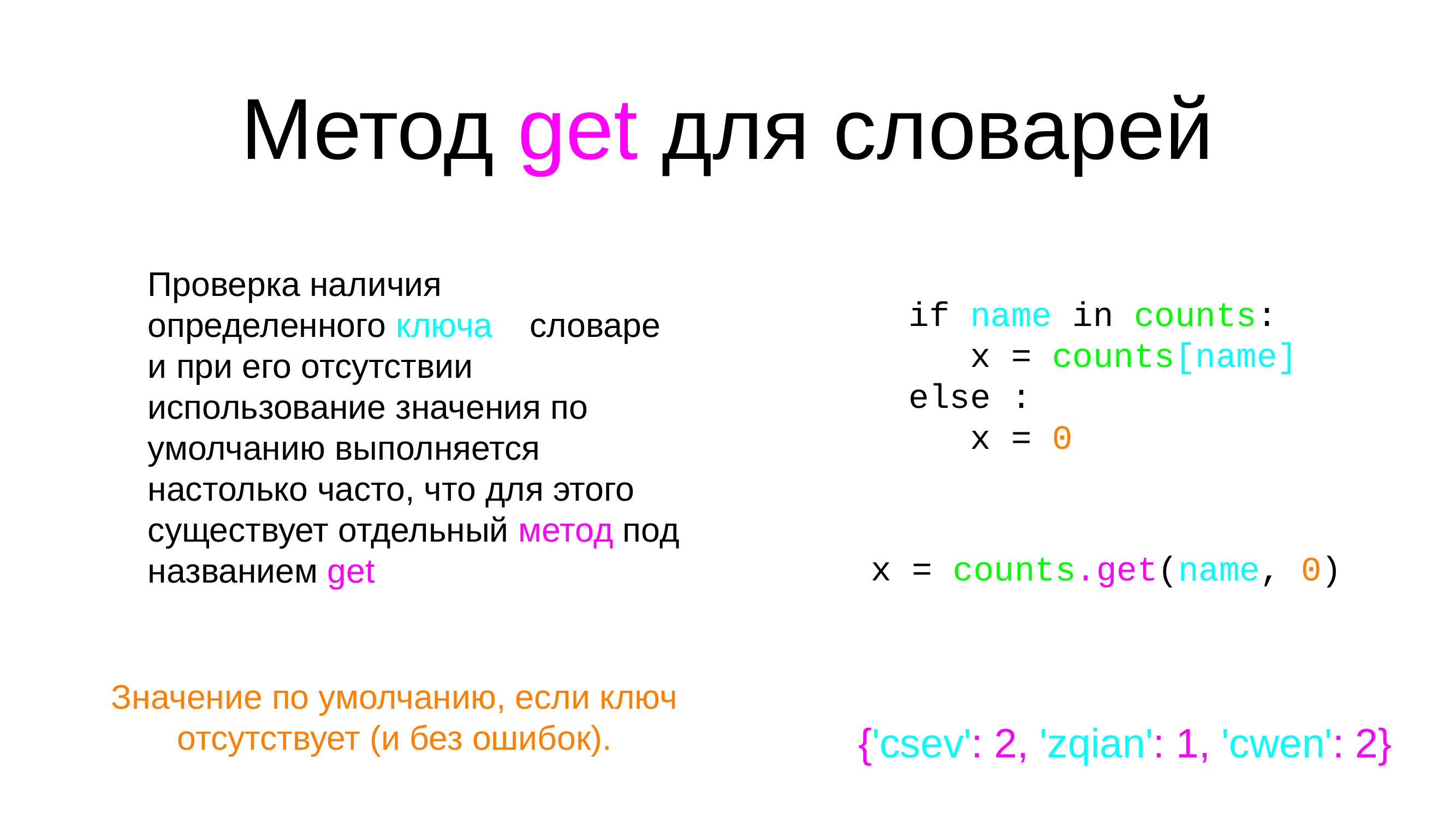

# Метод get для словарей
Проверка наличия определенного ключа в словаре и при его отсутствии использование значения по умолчанию выполняется настолько часто, что для этого существует отдельный метод под названием get()
    if name in counts:
       x = counts[name]
    else :
       x = 0
x = counts.get(name, 0)
Значение по умолчанию, если ключ отсутствует (и без ошибок).
{'csev': 2, 'zqian': 1, 'cwen': 2}